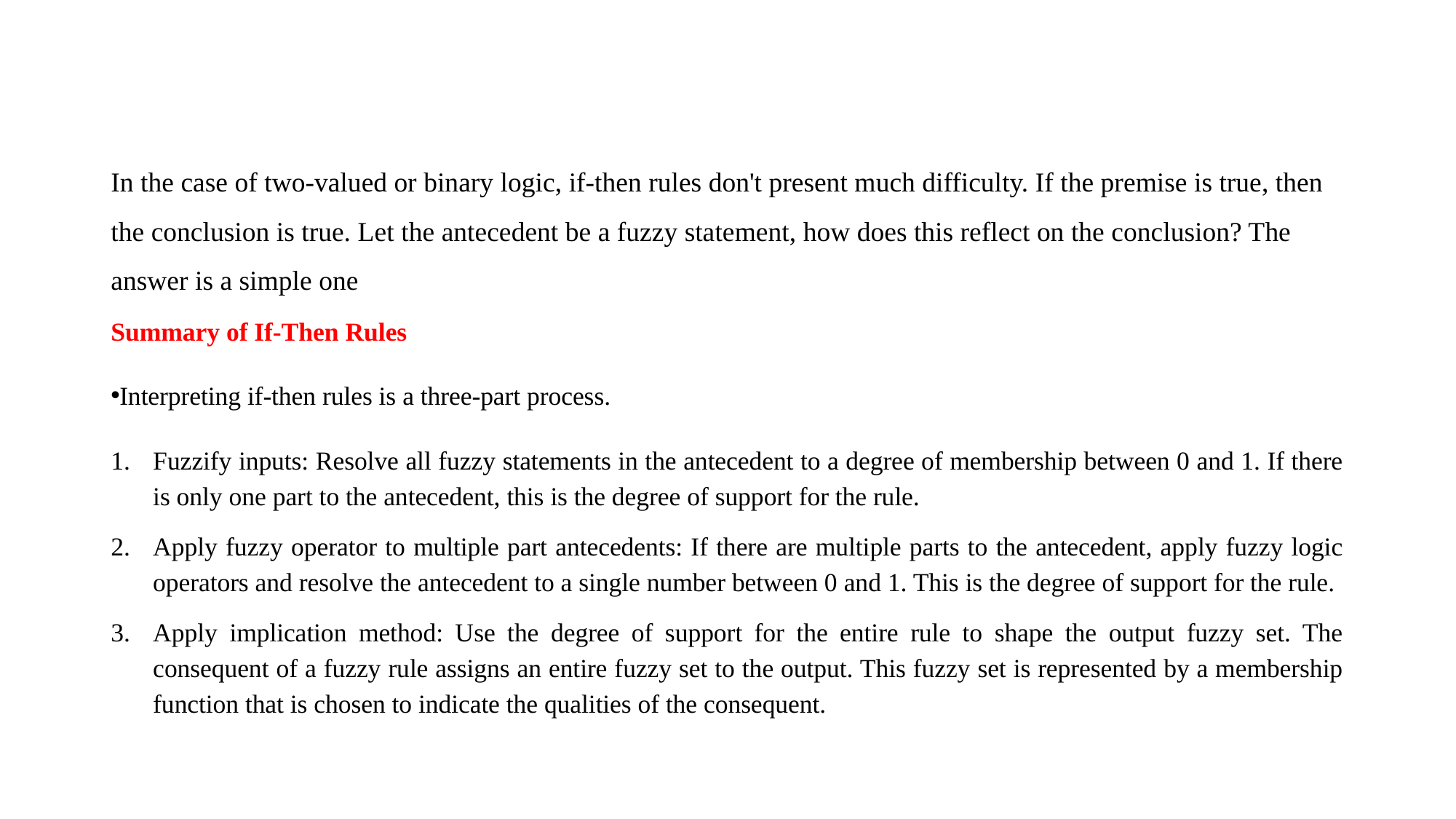

#
In the case of two-valued or binary logic, if-then rules don't present much difficulty. If the premise is true, then the conclusion is true. Let the antecedent be a fuzzy statement, how does this reflect on the conclusion? The answer is a simple one
Summary of If-Then Rules
Interpreting if-then rules is a three-part process.
Fuzzify inputs: Resolve all fuzzy statements in the antecedent to a degree of membership between 0 and 1. If there is only one part to the antecedent, this is the degree of support for the rule.
Apply fuzzy operator to multiple part antecedents: If there are multiple parts to the antecedent, apply fuzzy logic operators and resolve the antecedent to a single number between 0 and 1. This is the degree of support for the rule.
Apply implication method: Use the degree of support for the entire rule to shape the output fuzzy set. The consequent of a fuzzy rule assigns an entire fuzzy set to the output. This fuzzy set is represented by a membership function that is chosen to indicate the qualities of the consequent.